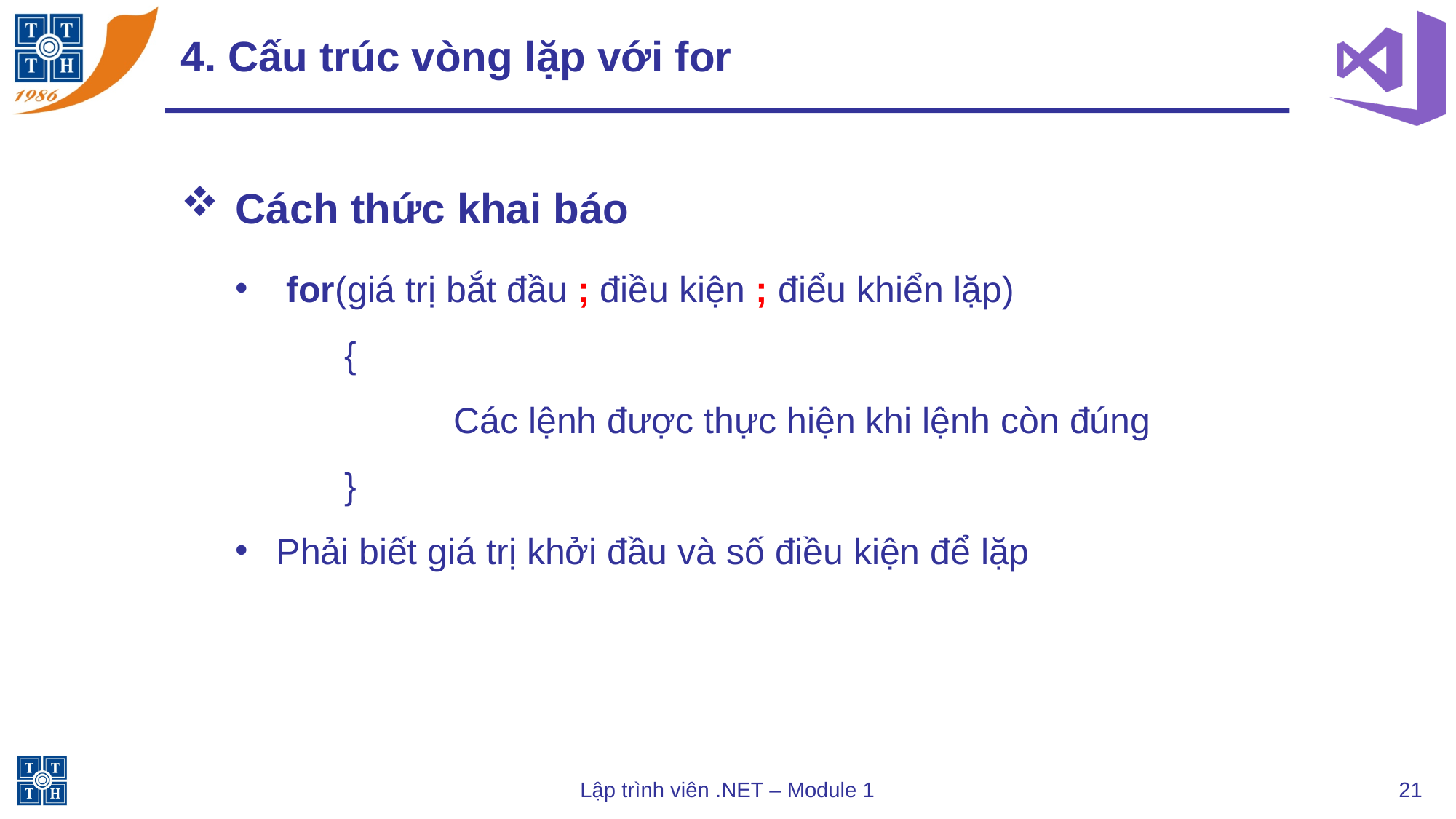

# 4. Cấu trúc vòng lặp với for
Cách thức khai báo
 for(giá trị bắt đầu ; điều kiện ; điểu khiển lặp)
	{
		Các lệnh được thực hiện khi lệnh còn đúng
	}
Phải biết giá trị khởi đầu và số điều kiện để lặp